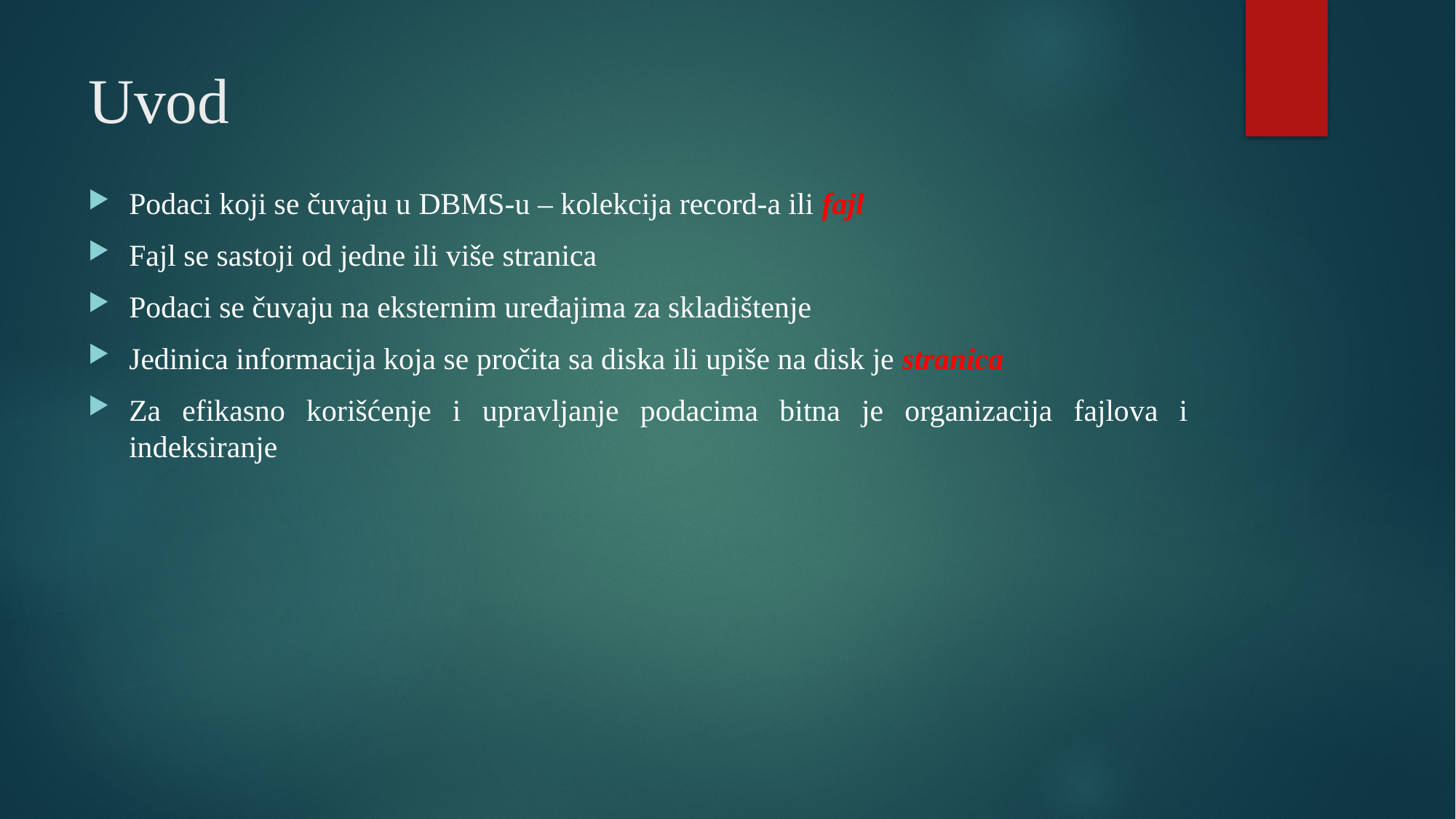

# Uvod
Podaci koji se čuvaju u DBMS-u – kolekcija record-a ili fajl
Fajl se sastoji od jedne ili više stranica
Podaci se čuvaju na eksternim uređajima za skladištenje
Jedinica informacija koja se pročita sa diska ili upiše na disk je stranica
Za efikasno korišćenje i upravljanje podacima bitna je organizacija fajlova i indeksiranje